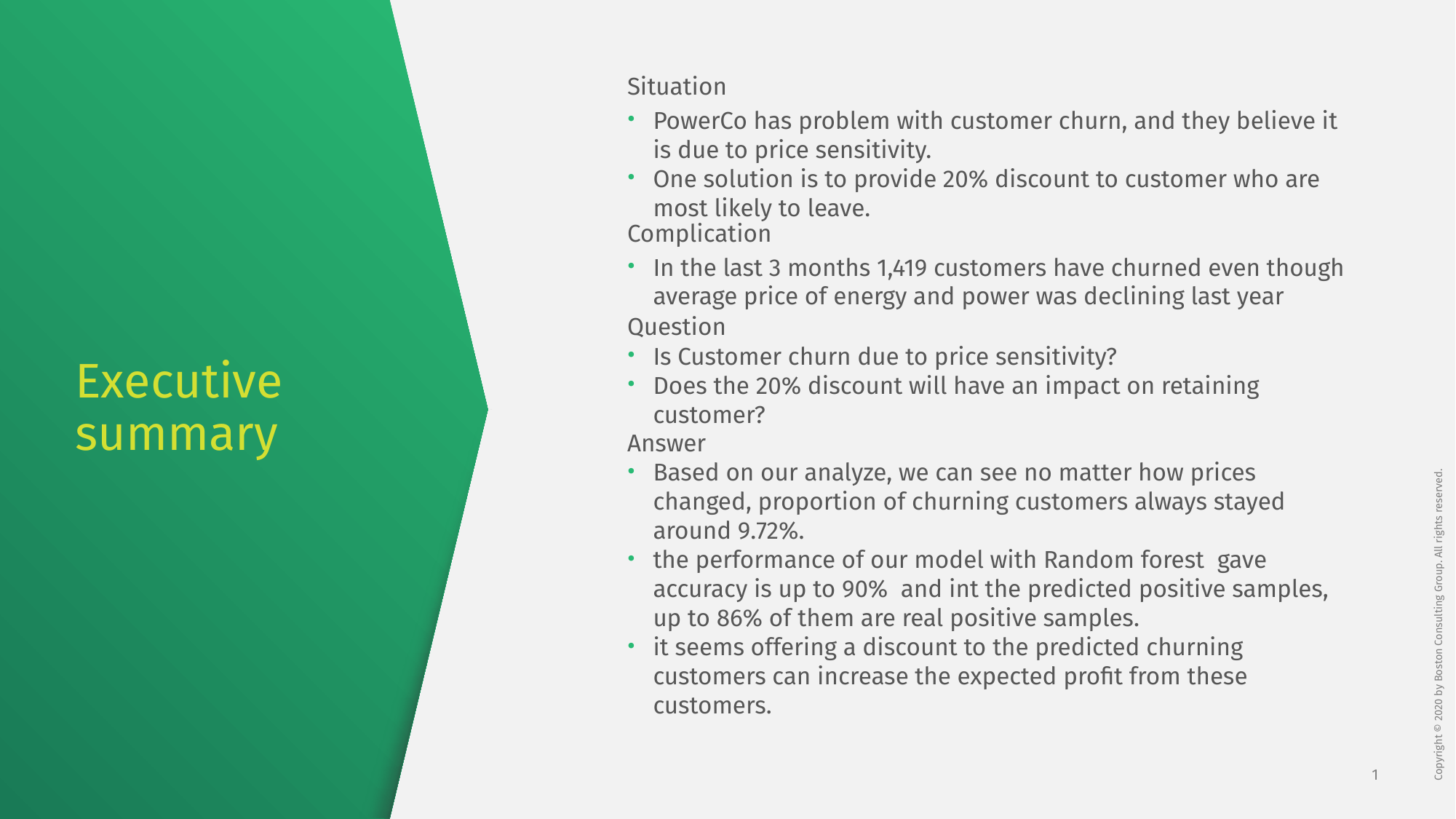

Situation
PowerCo has problem with customer churn, and they believe it is due to price sensitivity.
One solution is to provide 20% discount to customer who are most likely to leave.
Complication
In the last 3 months 1,419 customers have churned even though average price of energy and power was declining last year
Question
Is Customer churn due to price sensitivity?
Does the 20% discount will have an impact on retaining customer?
Answer
Based on our analyze, we can see no matter how prices changed, proportion of churning customers always stayed around 9.72%.
the performance of our model with Random forest  gave accuracy is up to 90%  and int the predicted positive samples, up to 86% of them are real positive samples.
it seems offering a discount to the predicted churning customers can increase the expected profit from these customers.

# Executive summary